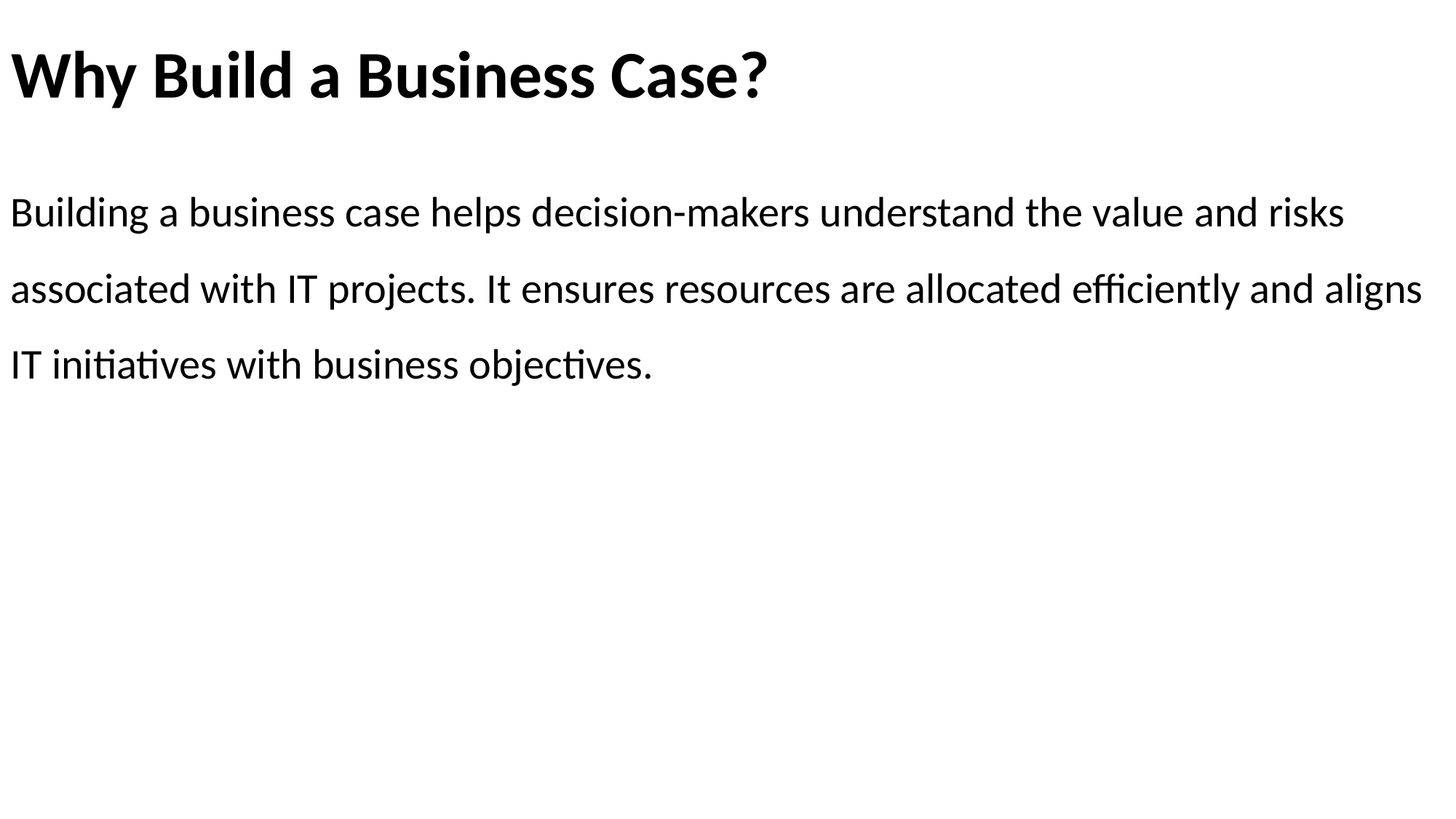

# Why Build a Business Case?
Building a business case helps decision-makers understand the value and risks associated with IT projects. It ensures resources are allocated efficiently and aligns IT initiatives with business objectives.